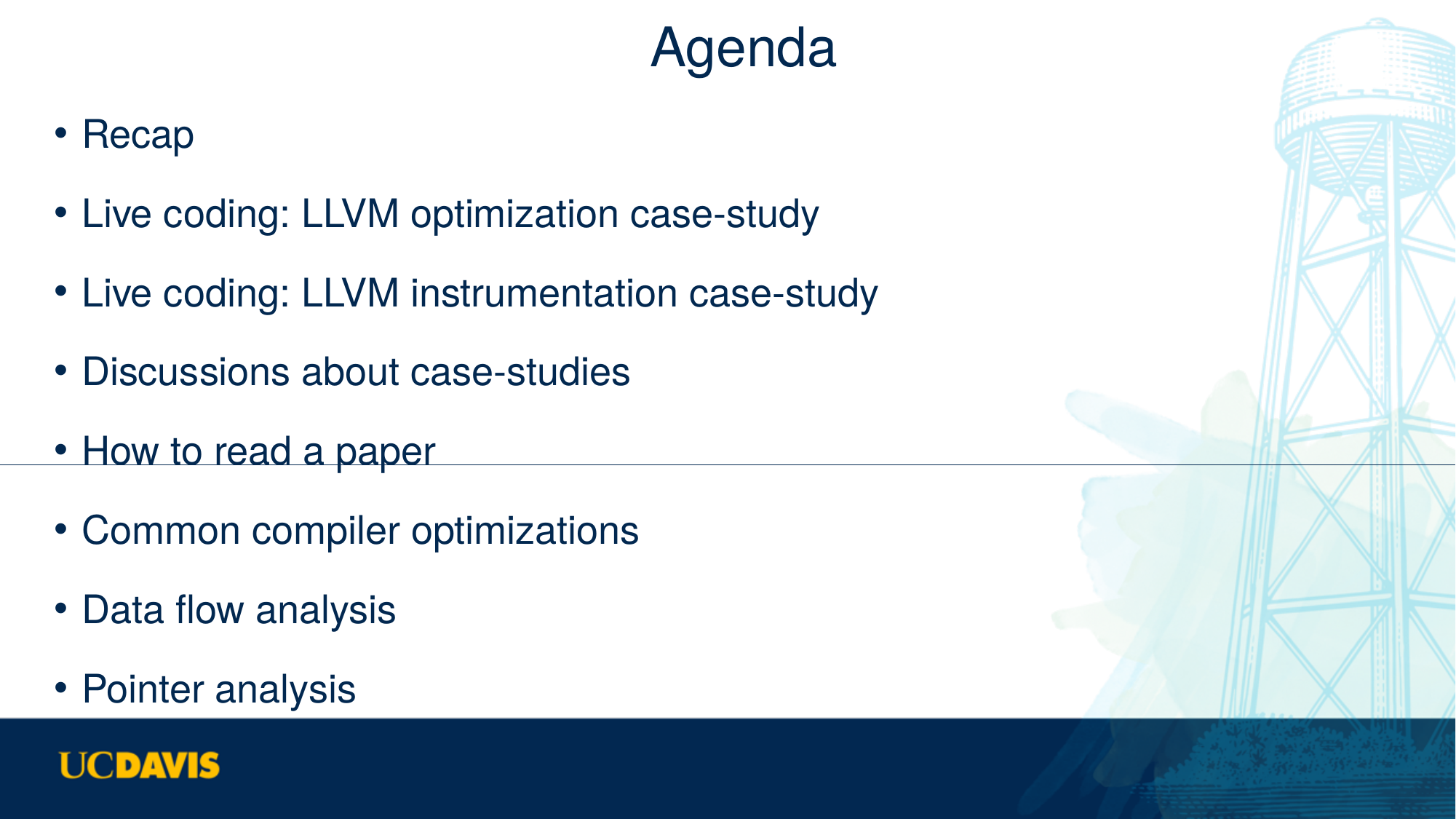

# Agenda
Recap
Live coding: LLVM optimization case-study
Live coding: LLVM instrumentation case-study
Discussions about case-studies
How to read a paper
Common compiler optimizations
Data flow analysis
Pointer analysis